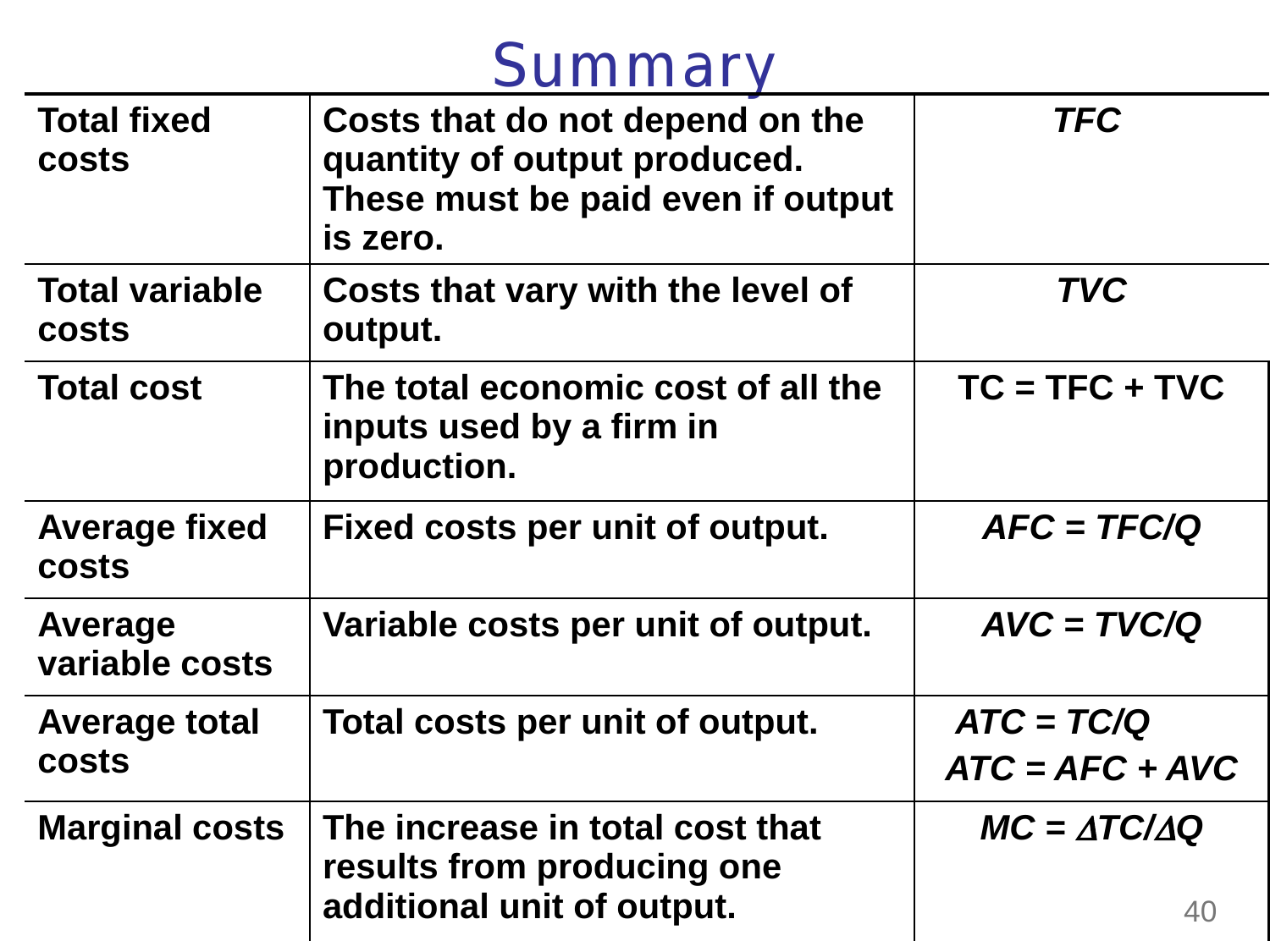

# Summary
| Total fixed costs | Costs that do not depend on the quantity of output produced. These must be paid even if output is zero. | TFC |
| --- | --- | --- |
| Total variable costs | Costs that vary with the level of output. | TVC |
| Total cost | The total economic cost of all the inputs used by a firm in production. | TC = TFC + TVC |
| Average fixed costs | Fixed costs per unit of output. | AFC = TFC/Q |
| Average variable costs | Variable costs per unit of output. | AVC = TVC/Q |
| Average total costs | Total costs per unit of output. | ATC = TC/Q ATC = AFC + AVC |
| Marginal costs | The increase in total cost that results from producing one additional unit of output. | MC = ΔTC/ΔQ |